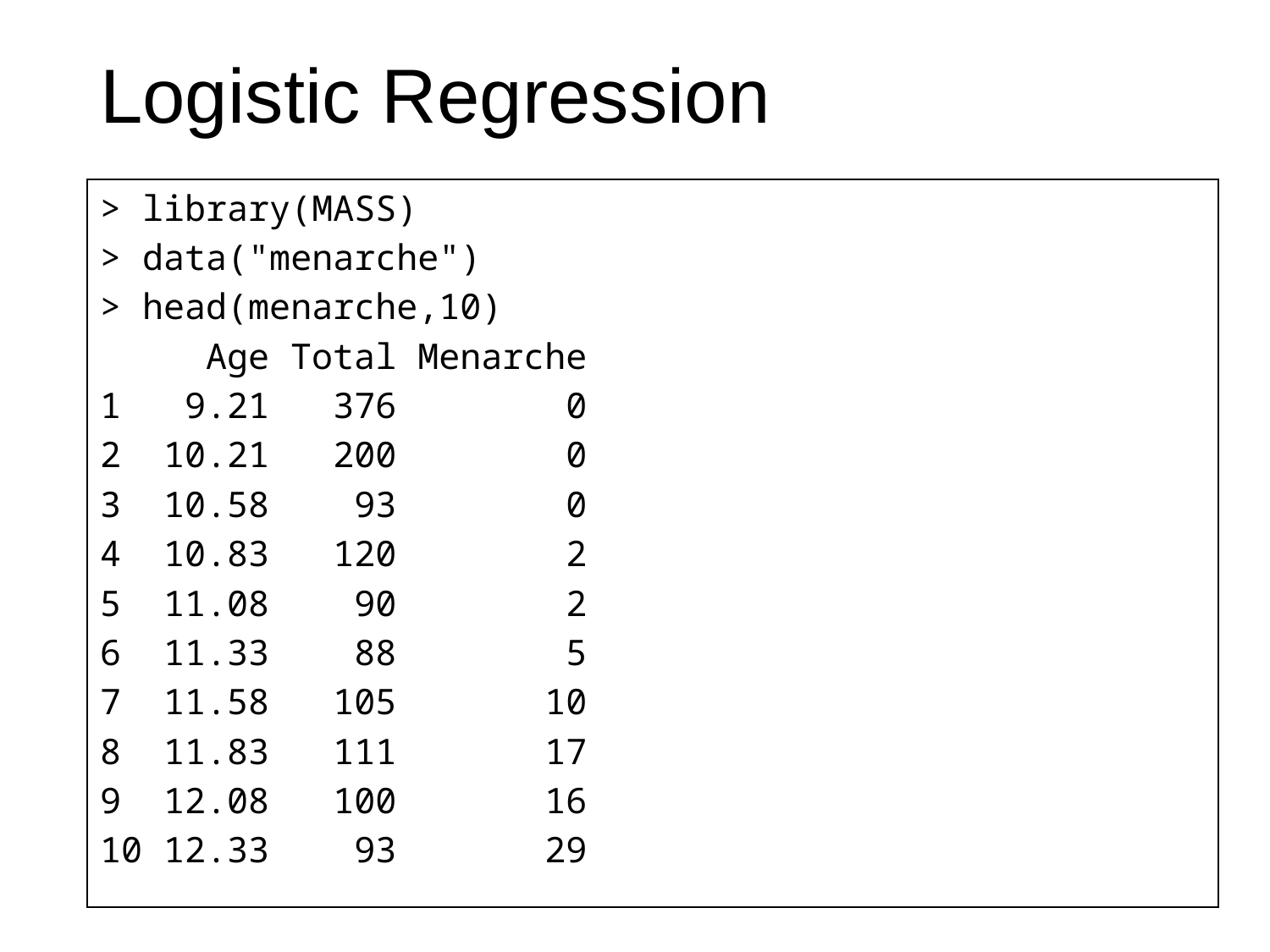

# Logistic Regression
> library(MASS)
> data("menarche")
> head(menarche,10)
     Age Total Menarche
1   9.21   376        0
2  10.21   200        0
3  10.58    93        0
4  10.83   120        2
5  11.08    90        2
6  11.33    88        5
7  11.58   105       10
8  11.83   111       17
9  12.08   100       16
10 12.33    93       29